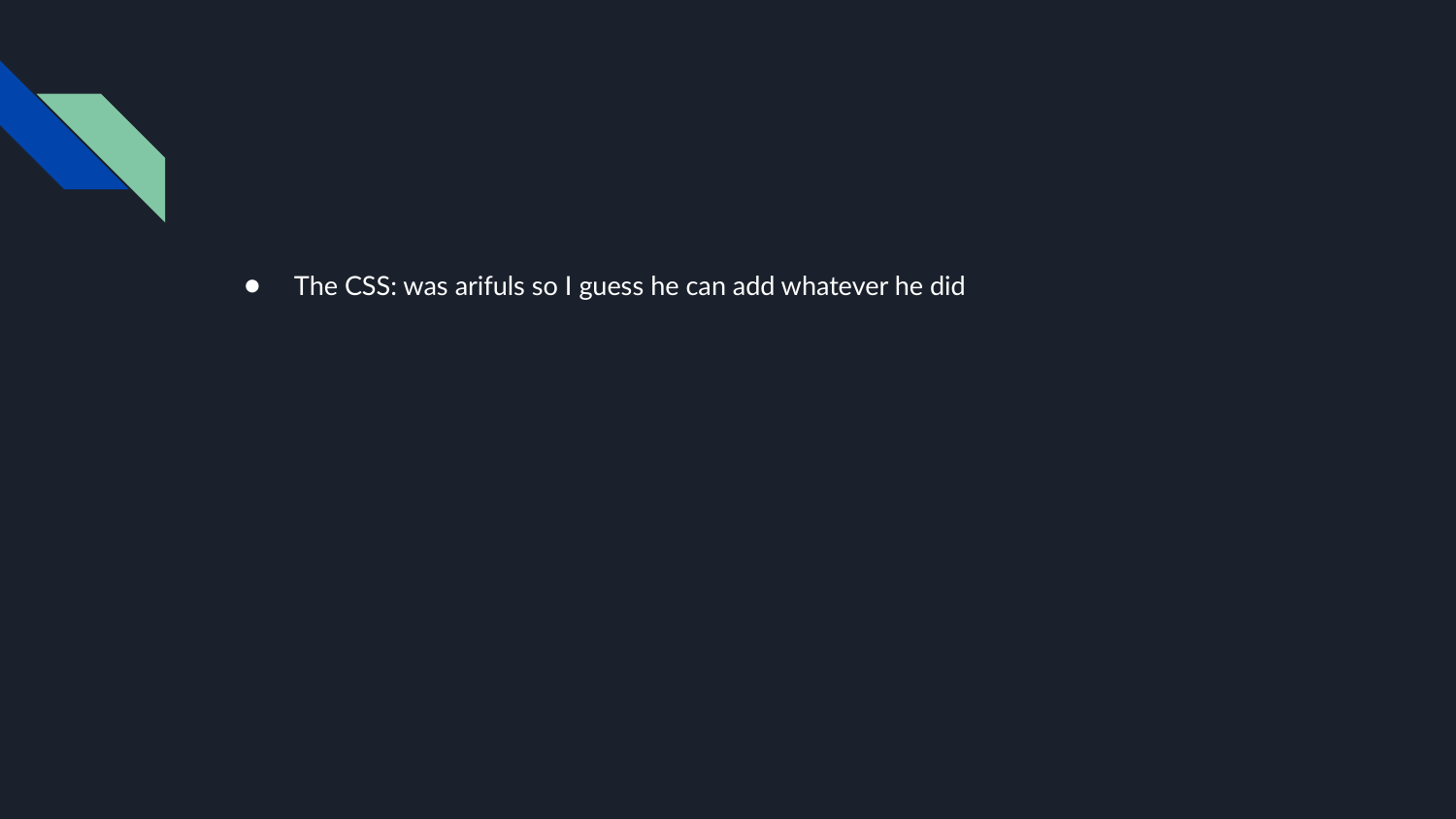

#
The CSS: was arifuls so I guess he can add whatever he did